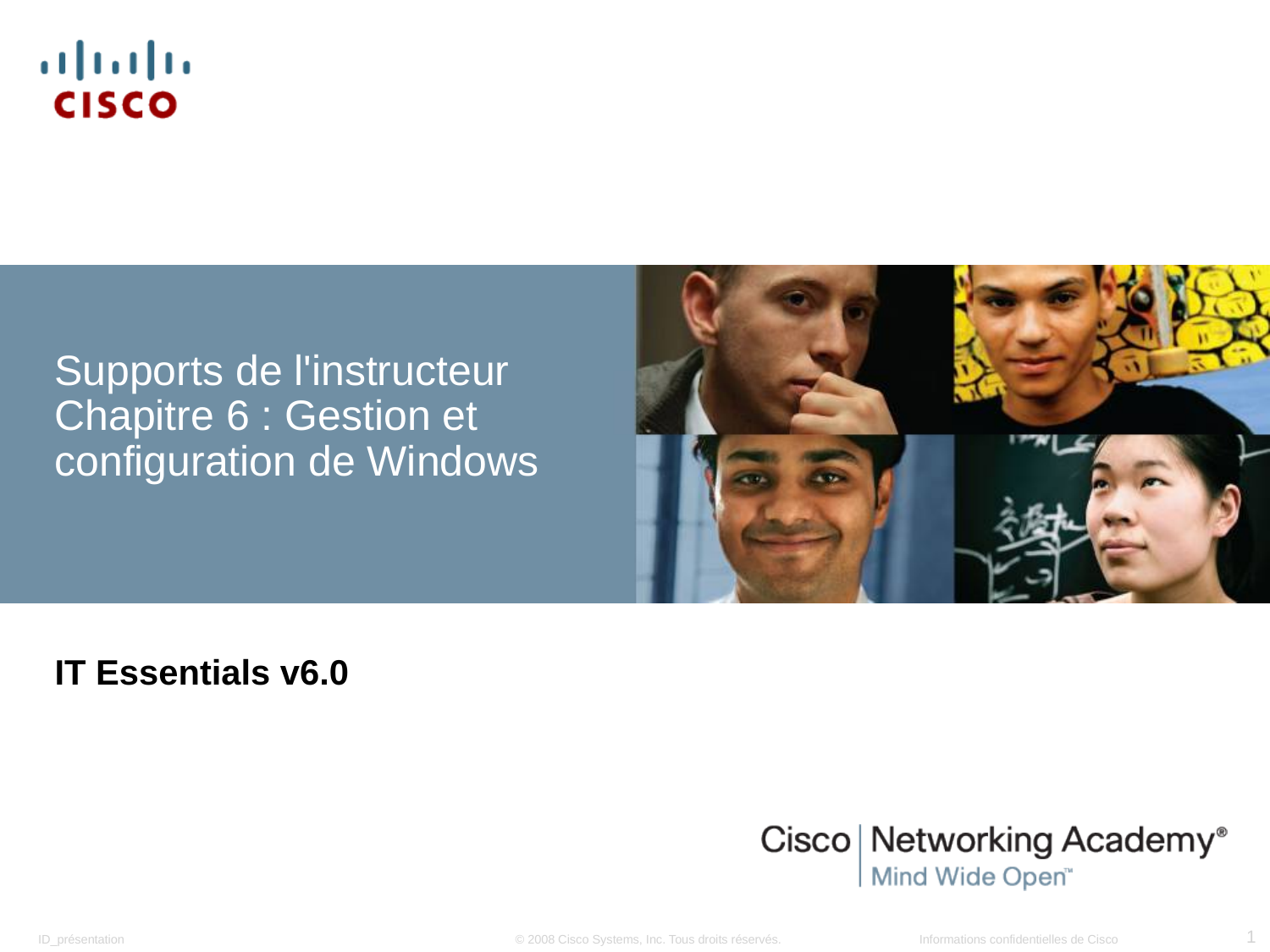

# Supports de l'instructeur Chapitre 6 : Gestion et configuration de Windows
IT Essentials v6.0